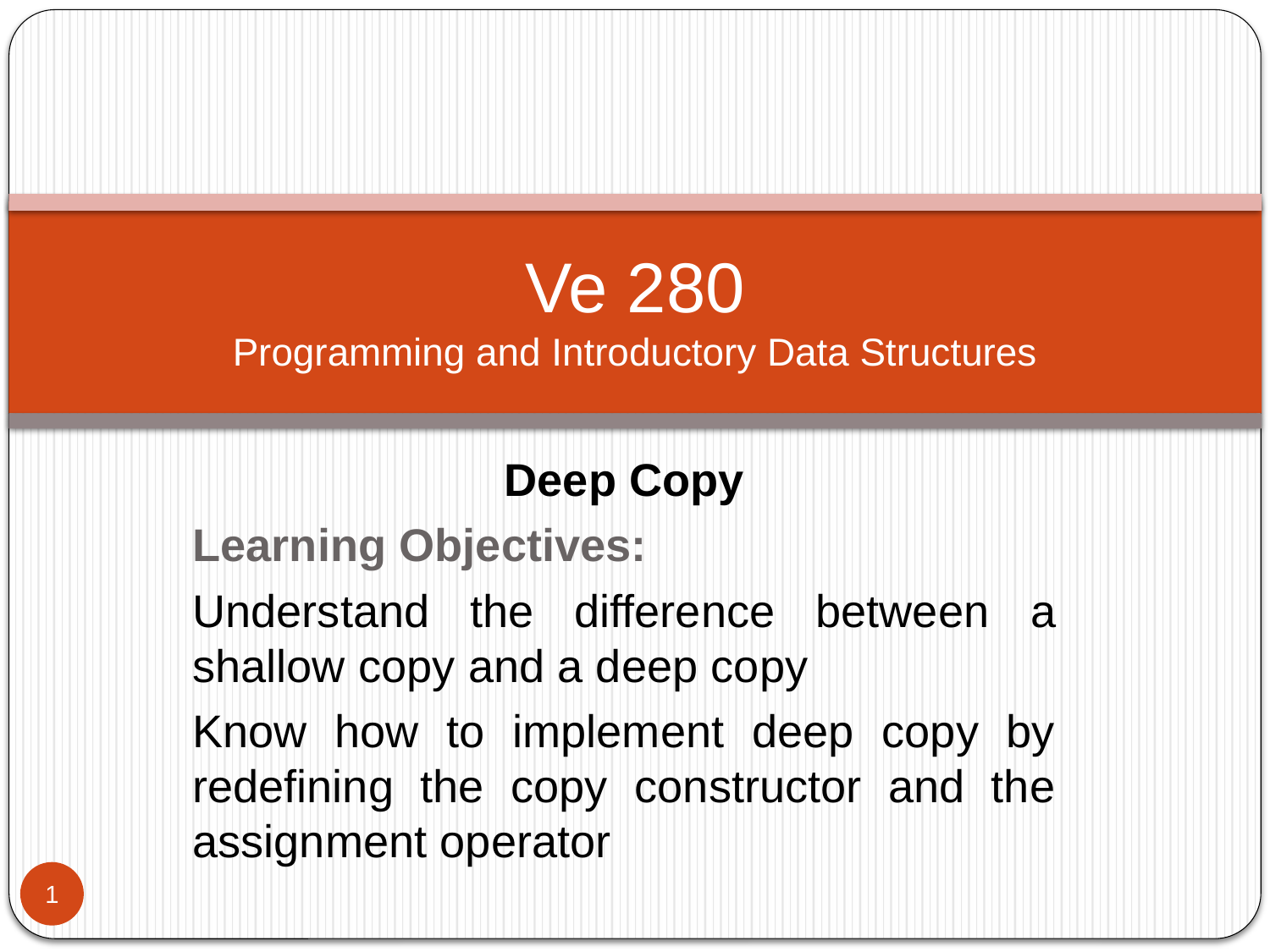

# Ve 280 Programming and Introductory Data Structures
Deep Copy
Learning Objectives:
Understand the difference between a shallow copy and a deep copy
Know how to implement deep copy by redefining the copy constructor and the assignment operator
1